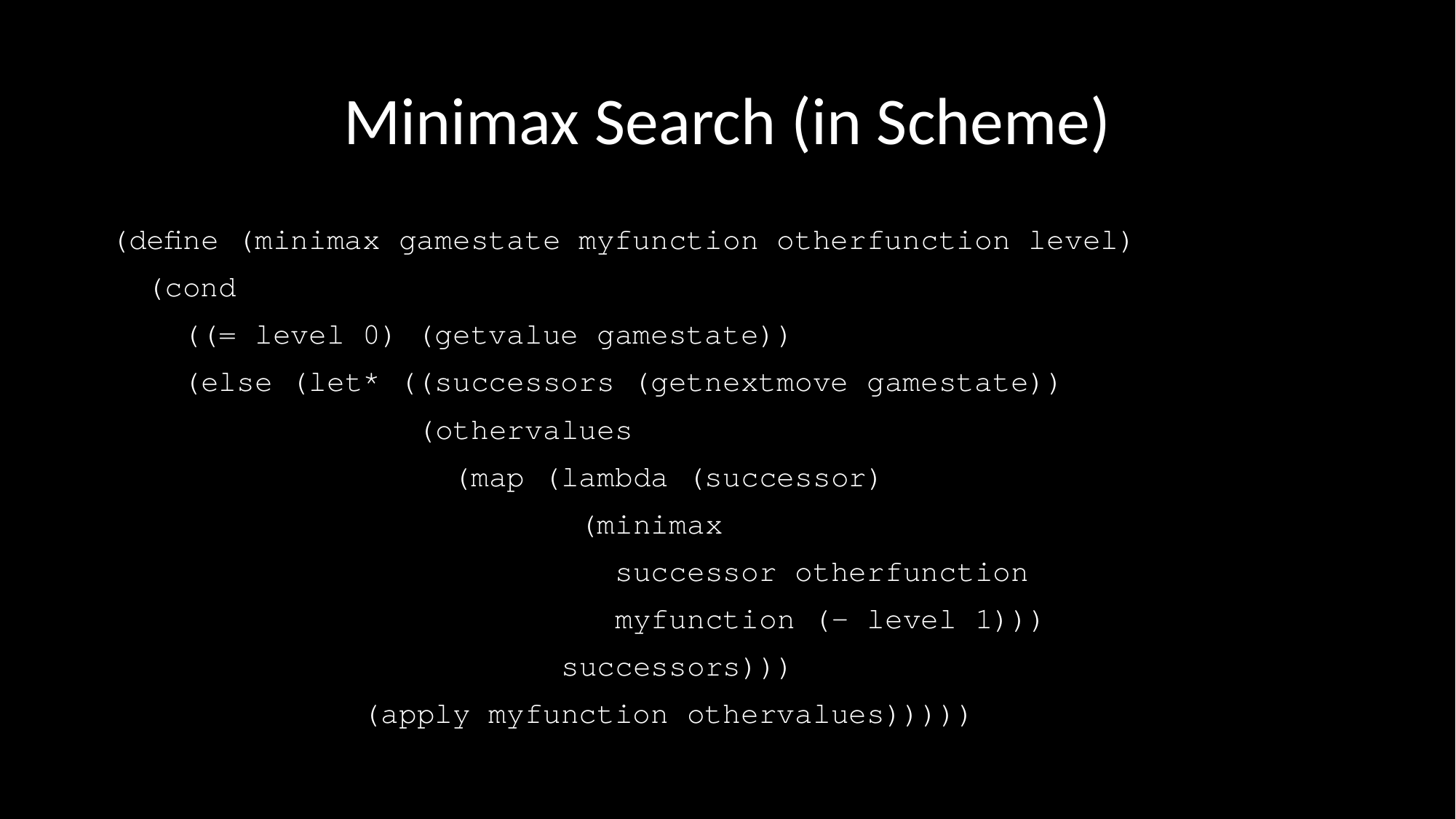

# Minimax Search (in Scheme)
(define (minimax gamestate myfunction otherfunction level)
  (cond
    ((= level 0) (getvalue gamestate))
    (else (let* ((successors (getnextmove gamestate))
                 (othervalues
                   (map (lambda (successor)
                          (minimax
                            successor otherfunction
                            myfunction (- level 1)))
                         successors)))
              (apply myfunction othervalues)))))